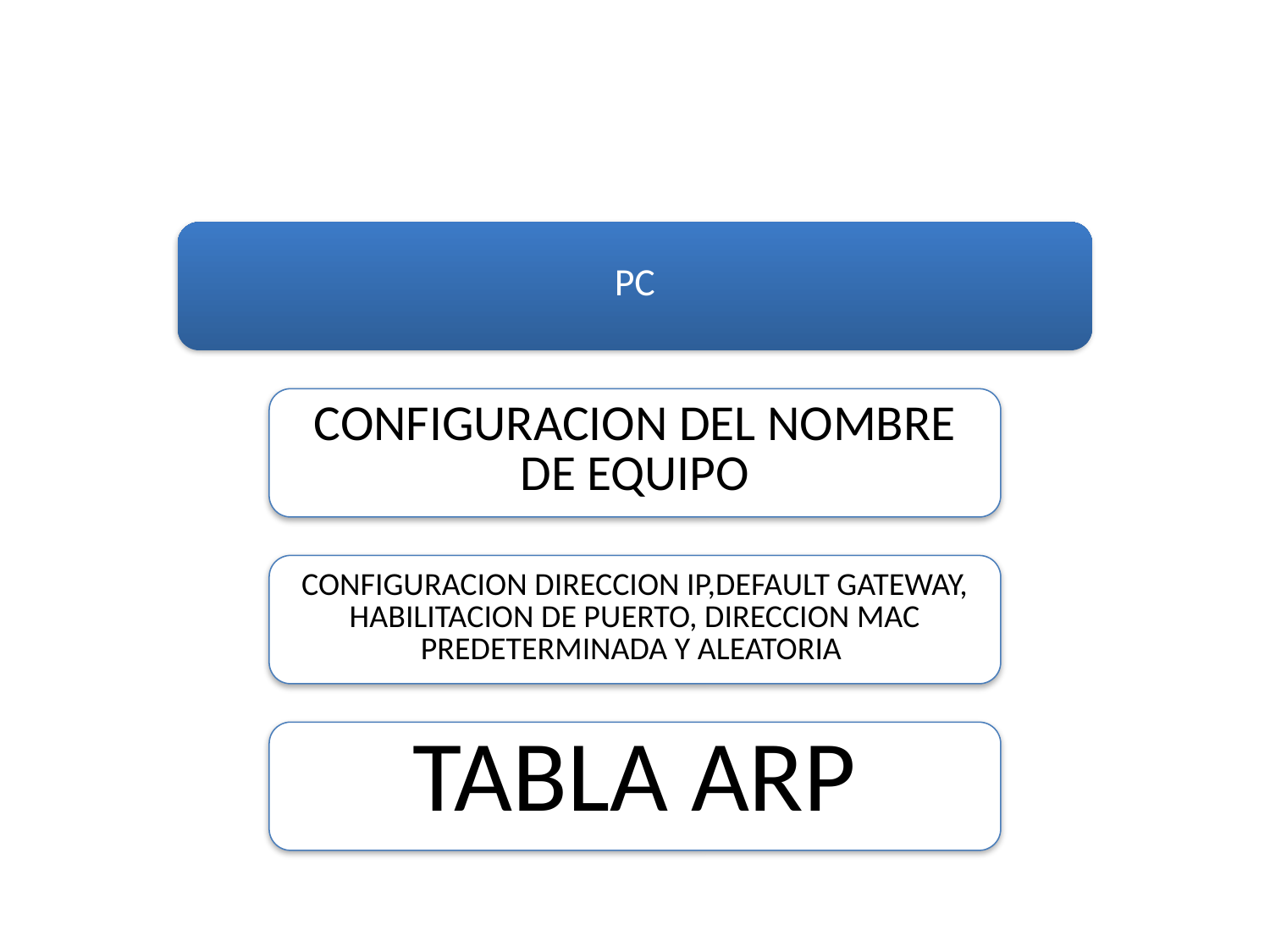

#
PC
CONFIGURACION DEL NOMBRE DE EQUIPO
CONFIGURACION DIRECCION IP,DEFAULT GATEWAY, HABILITACION DE PUERTO, DIRECCION MAC PREDETERMINADA Y ALEATORIA
TABLA ARP